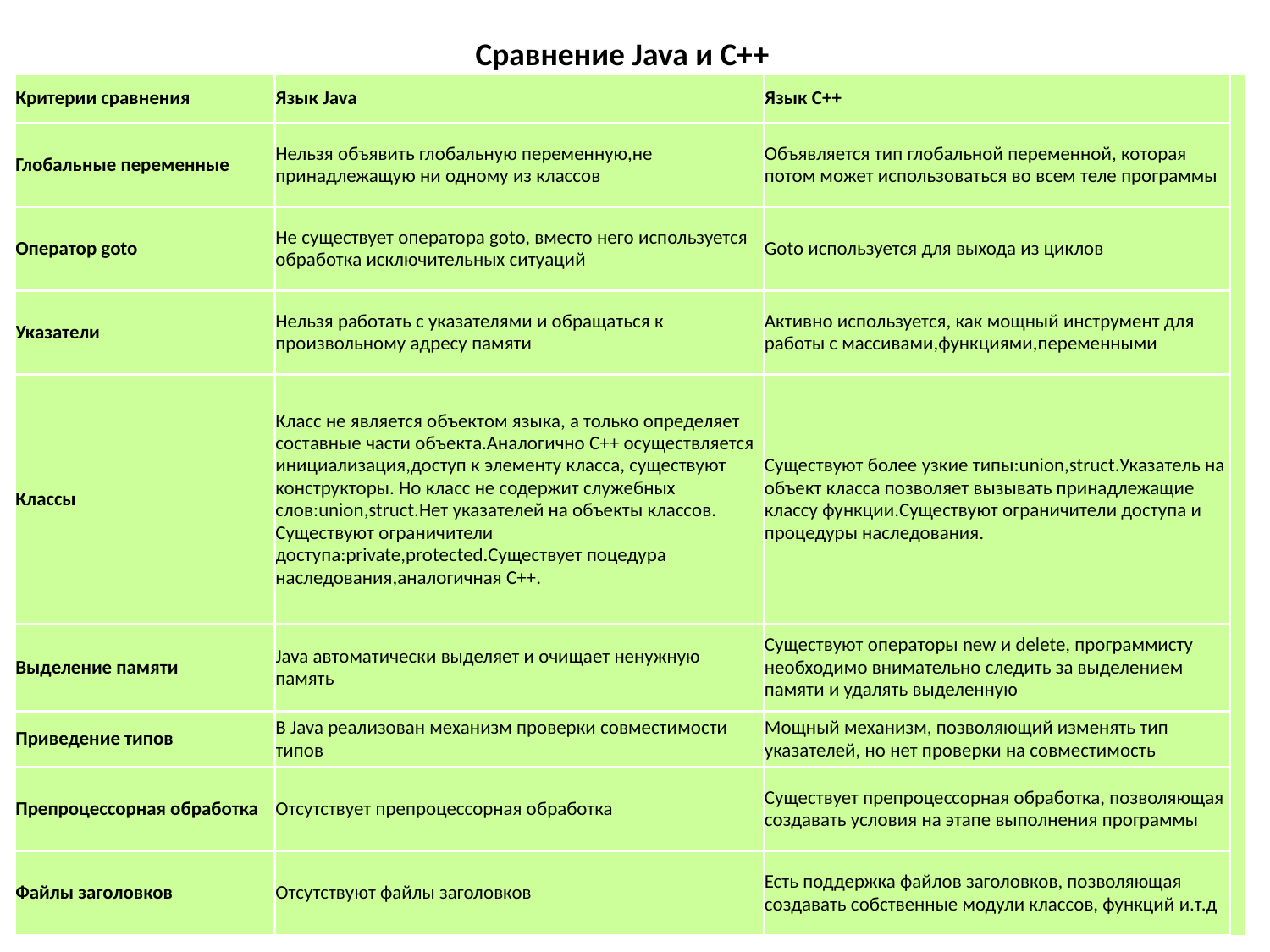

| Сравнение Java и C++ |  |  |  |
| --- | --- | --- | --- |
| Критерии сравнения | Язык Java | Язык С++ |  |
| Глобальные переменные | Нельзя объявить глобальную переменную,не принадлежащую ни одному из классов | Объявляется тип глобальной переменной, которая потом может использоваться во всем теле программы |  |
| Оператор goto | Не существует оператора goto, вместо него используется обработка исключительных ситуаций | Goto используется для выхода из циклов |  |
| Указатели | Нельзя работать с указателями и обращаться к произвольному адресу памяти | Активно используется, как мощный инструмент для работы с массивами,функциями,переменными |  |
| Классы | Класс не является объектом языка, а только определяет составные части объекта.Аналогично С++ осуществляется инициализация,доступ к элементу класса, существуют конструкторы. Но класс не содержит служебных слов:union,struct.Нет указателей на объекты классов. Существуют ограничители доступа:private,protected.Существует поцедура наследования,аналогичная C++. | Существуют более узкие типы:union,struct.Указатель на объект класса позволяет вызывать принадлежащие классу функции.Существуют ограничители доступа и процедуры наследования. |  |
| Выделение памяти | Java автоматически выделяет и очищает ненужную память | Существуют операторы new и delete, программисту необходимо внимательно следить за выделением памяти и удалять выделенную |  |
| Приведение типов | В Java реализован механизм проверки совместимости типов | Мощный механизм, позволяющий изменять тип указателей, но нет проверки на совместимость |  |
| Препроцессорная обработка | Отсутствует препроцессорная обработка | Существует препроцессорная обработка, позволяющая создавать условия на этапе выполнения программы |  |
| Файлы заголовков | Отсутствуют файлы заголовков | Есть поддержка файлов заголовков, позволяющая создавать собственные модули классов, функций и.т.д |  |